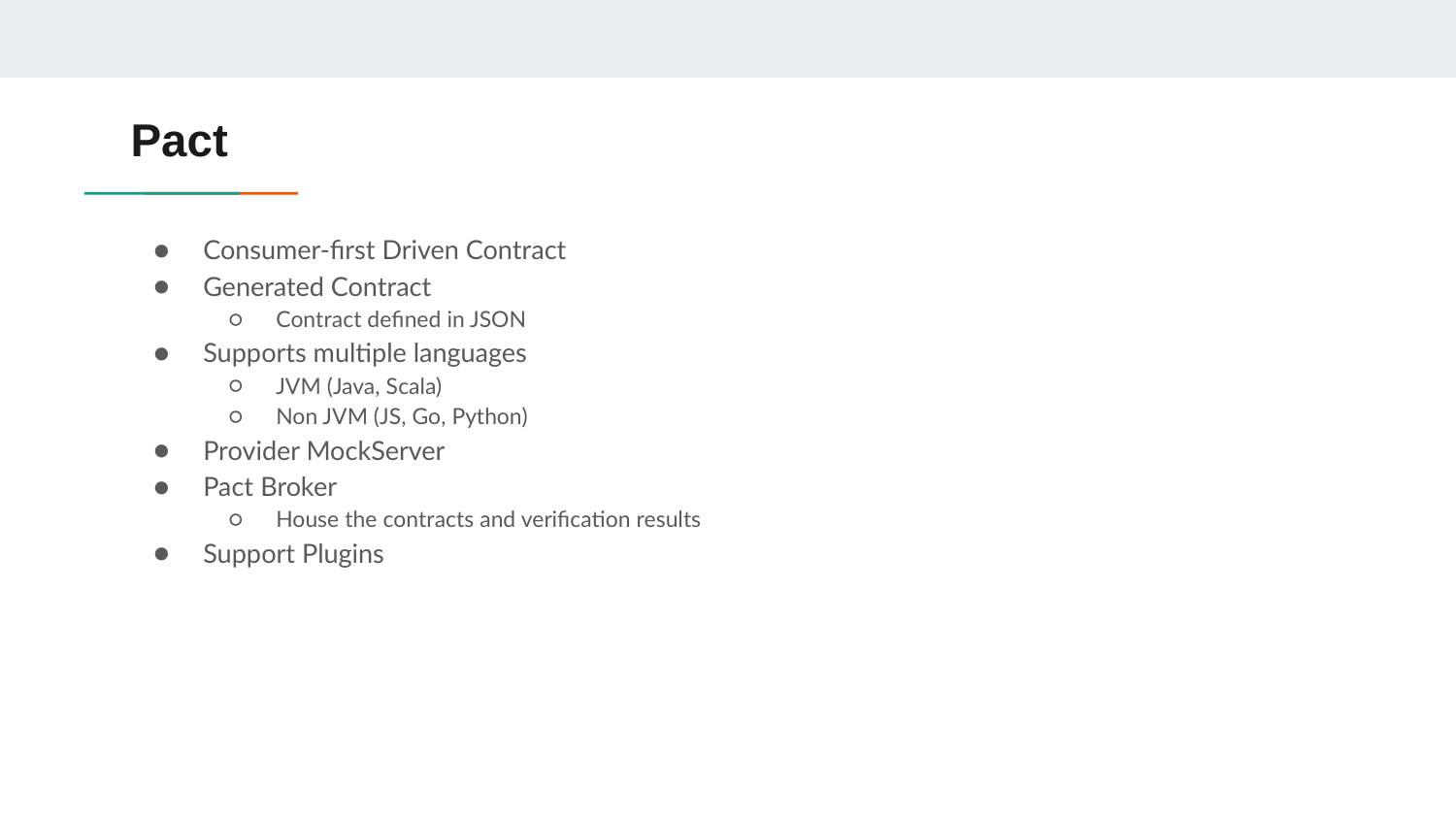

# Pact
Consumer-first Driven Contract
Generated Contract
Contract defined in JSON
Supports multiple languages
JVM (Java, Scala)
Non JVM (JS, Go, Python)
Provider MockServer
Pact Broker
House the contracts and verification results
Support Plugins